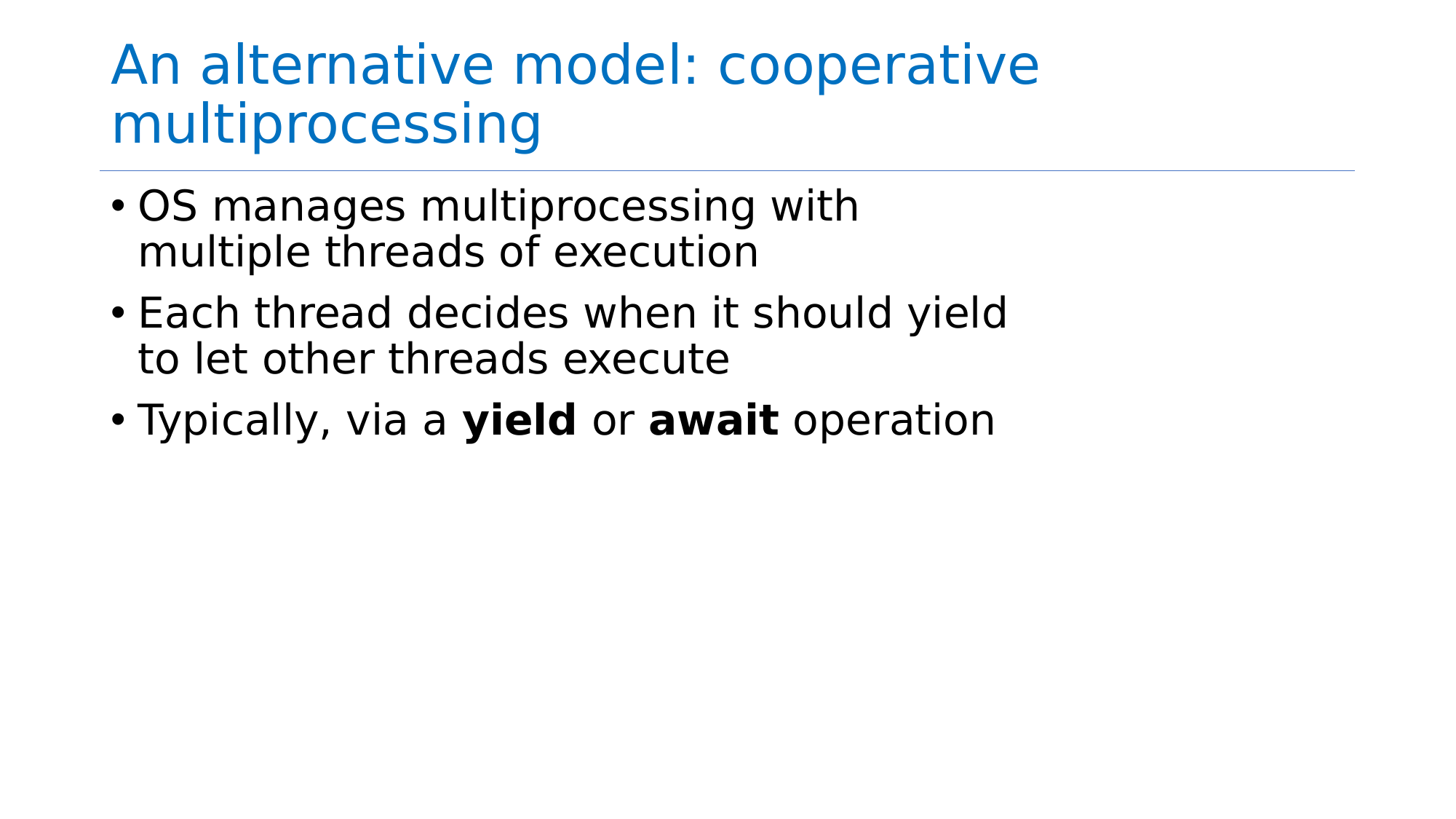

# An alternative model: cooperative multiprocessing
OS manages multiprocessing with multiple threads of execution
Each thread decides when it should yield to let other threads execute
Typically, via a yield or await operation